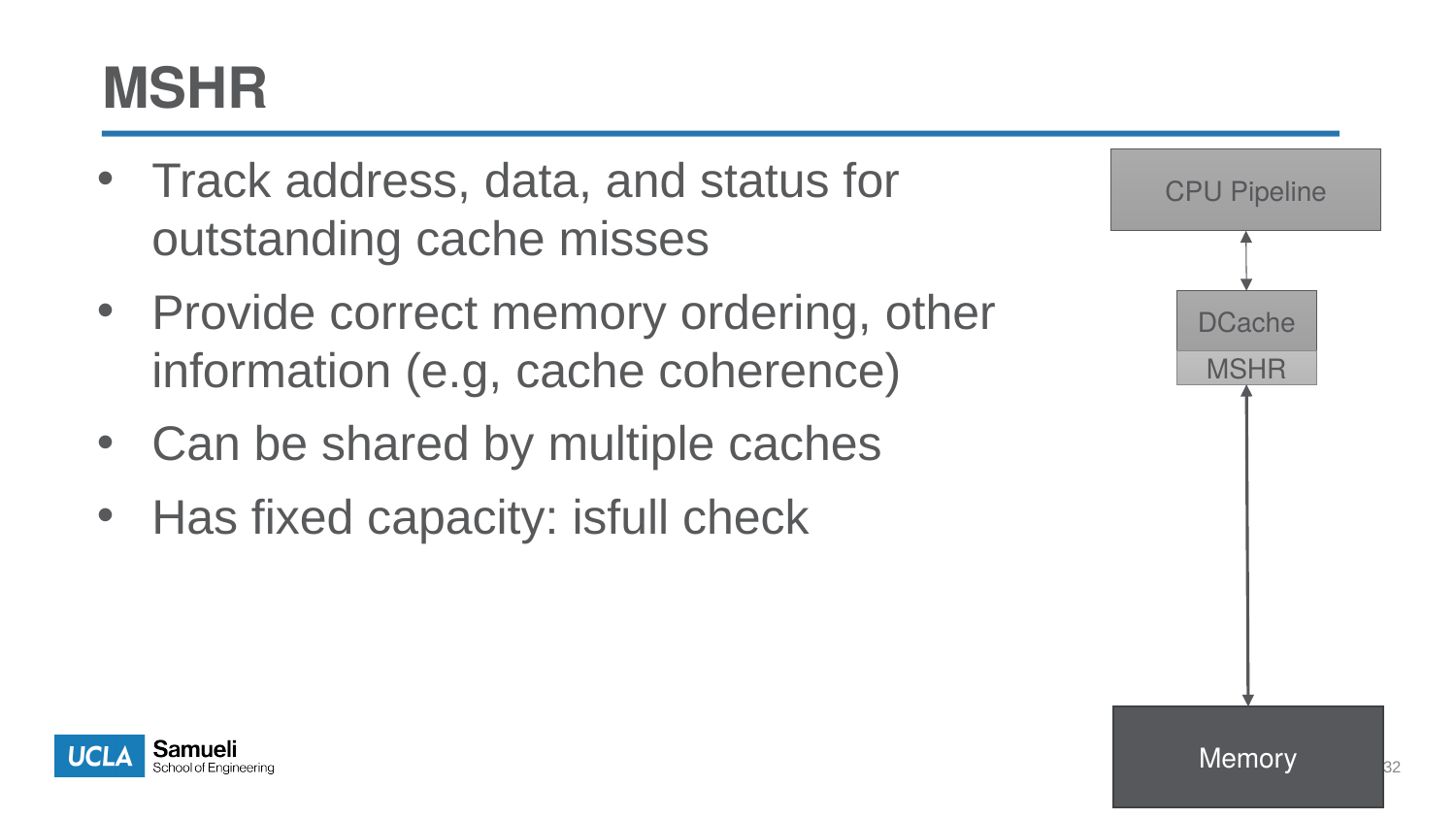

MSHR
Track address, data, and status for outstanding cache misses
Provide correct memory ordering, other information (e.g, cache coherence)
Can be shared by multiple caches
Has fixed capacity: isfull check

CPU Pipeline
DCache
MSHR
Memory
32